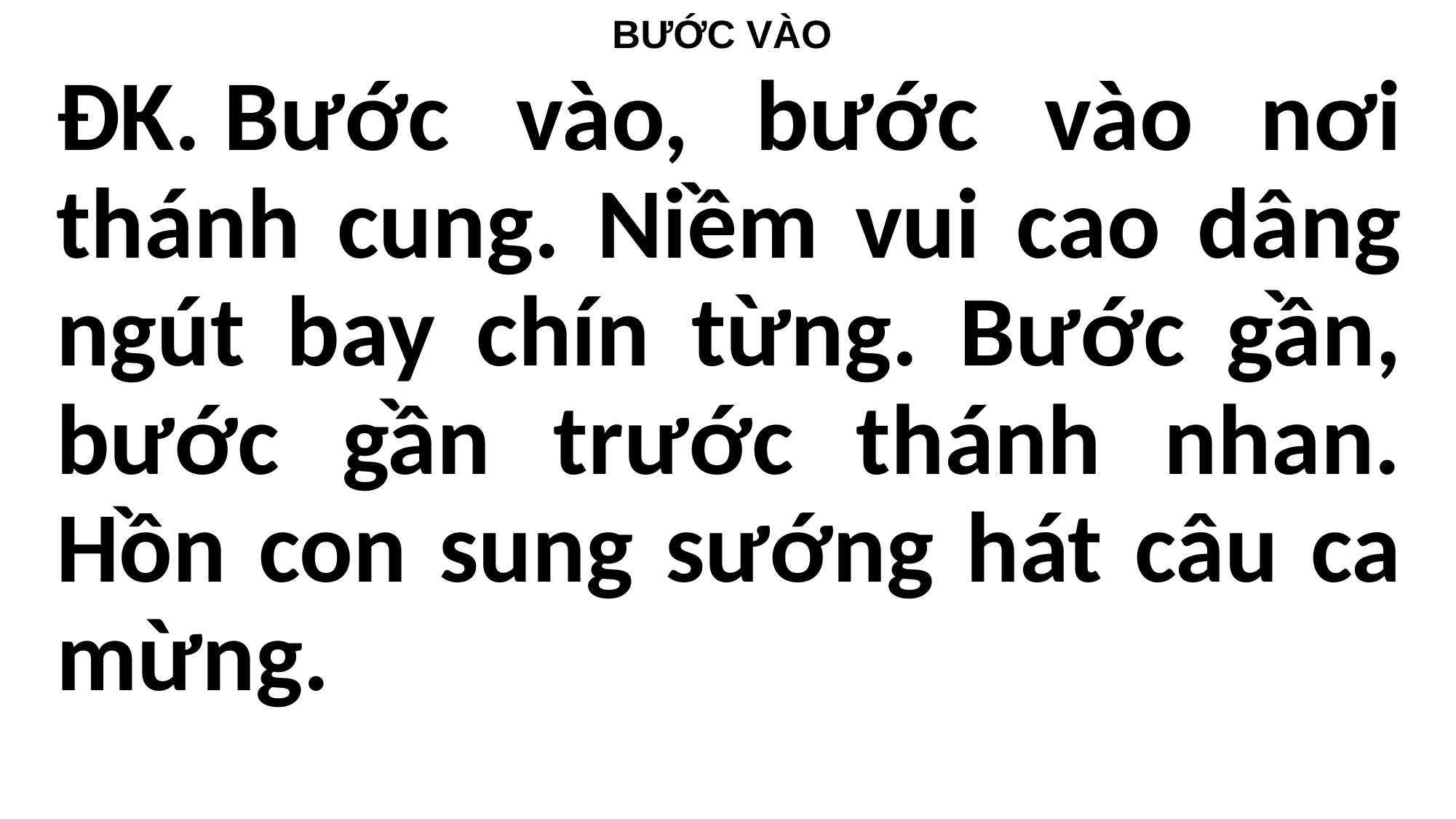

# BƯỚC VÀO
ĐK. Bước vào, bước vào nơi thánh cung. Niềm vui cao dâng ngút bay chín từng. Bước gần, bước gần trước thánh nhan. Hồn con sung sướng hát câu ca mừng.